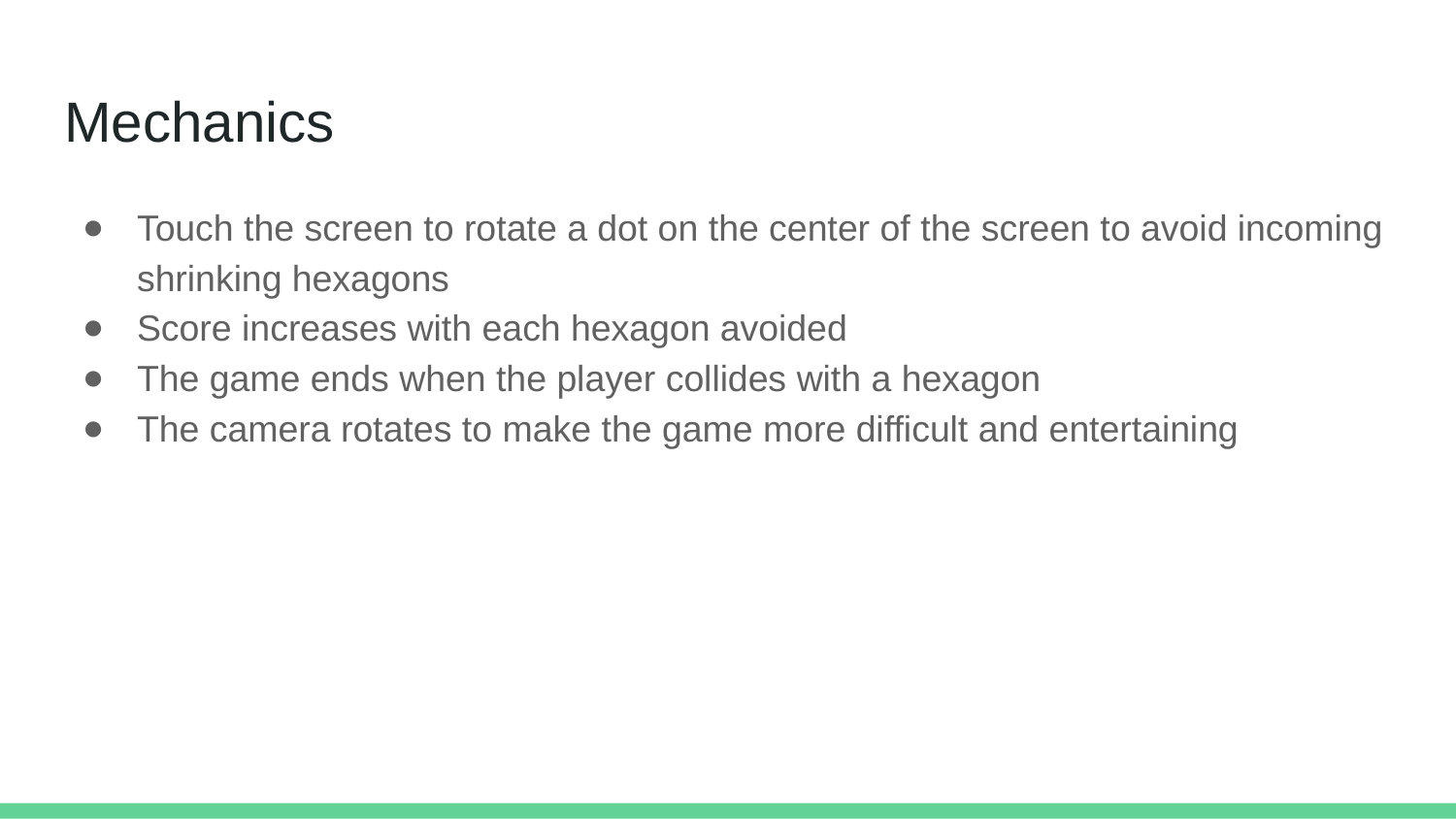

# Mechanics
Touch the screen to rotate a dot on the center of the screen to avoid incoming shrinking hexagons
Score increases with each hexagon avoided
The game ends when the player collides with a hexagon
The camera rotates to make the game more difficult and entertaining